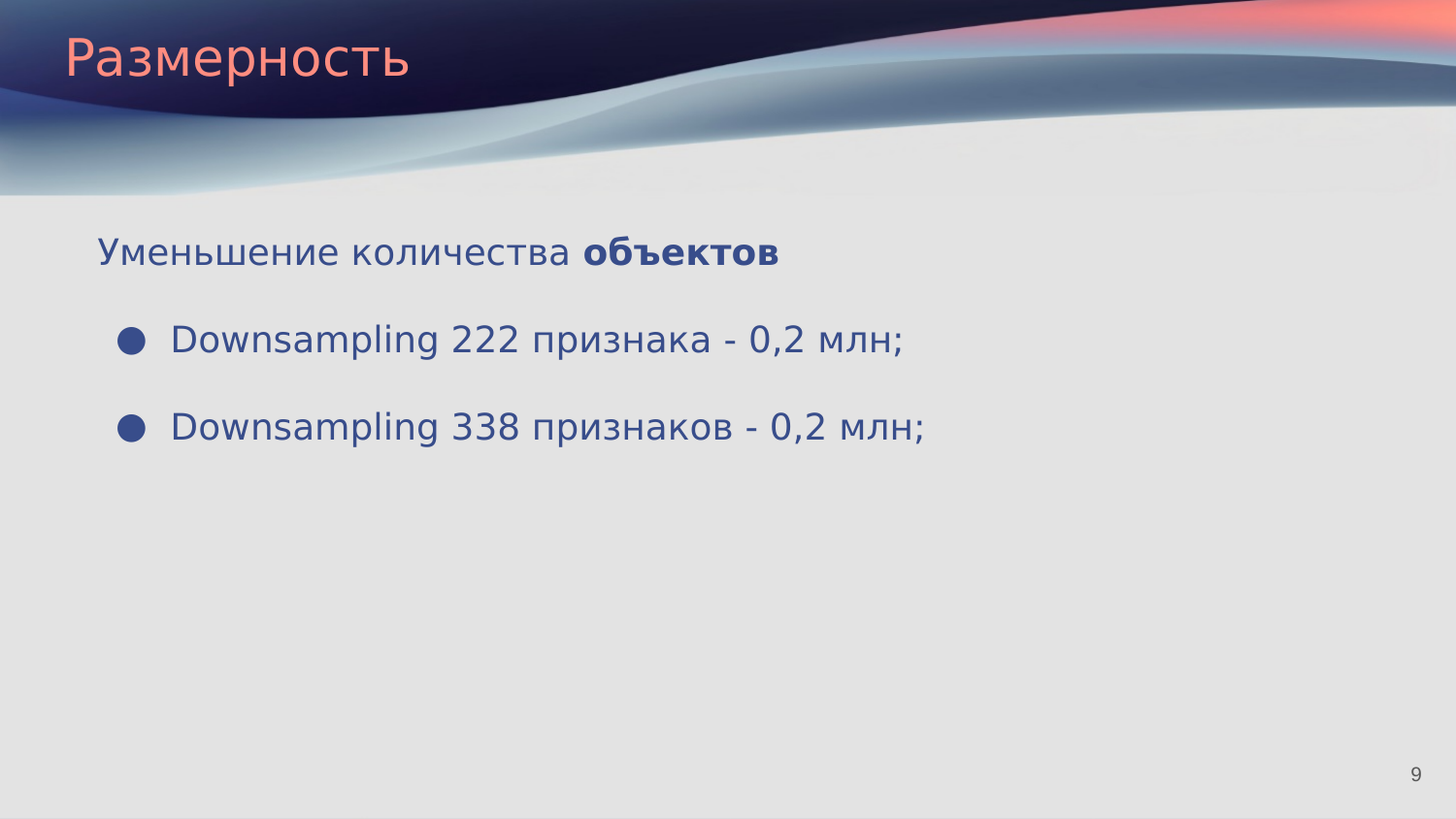

# Размерность
Уменьшение количества объектов

Downsampling 222 признака - 0,2 млн;

Downsampling 338 признаков - 0,2 млн;

9